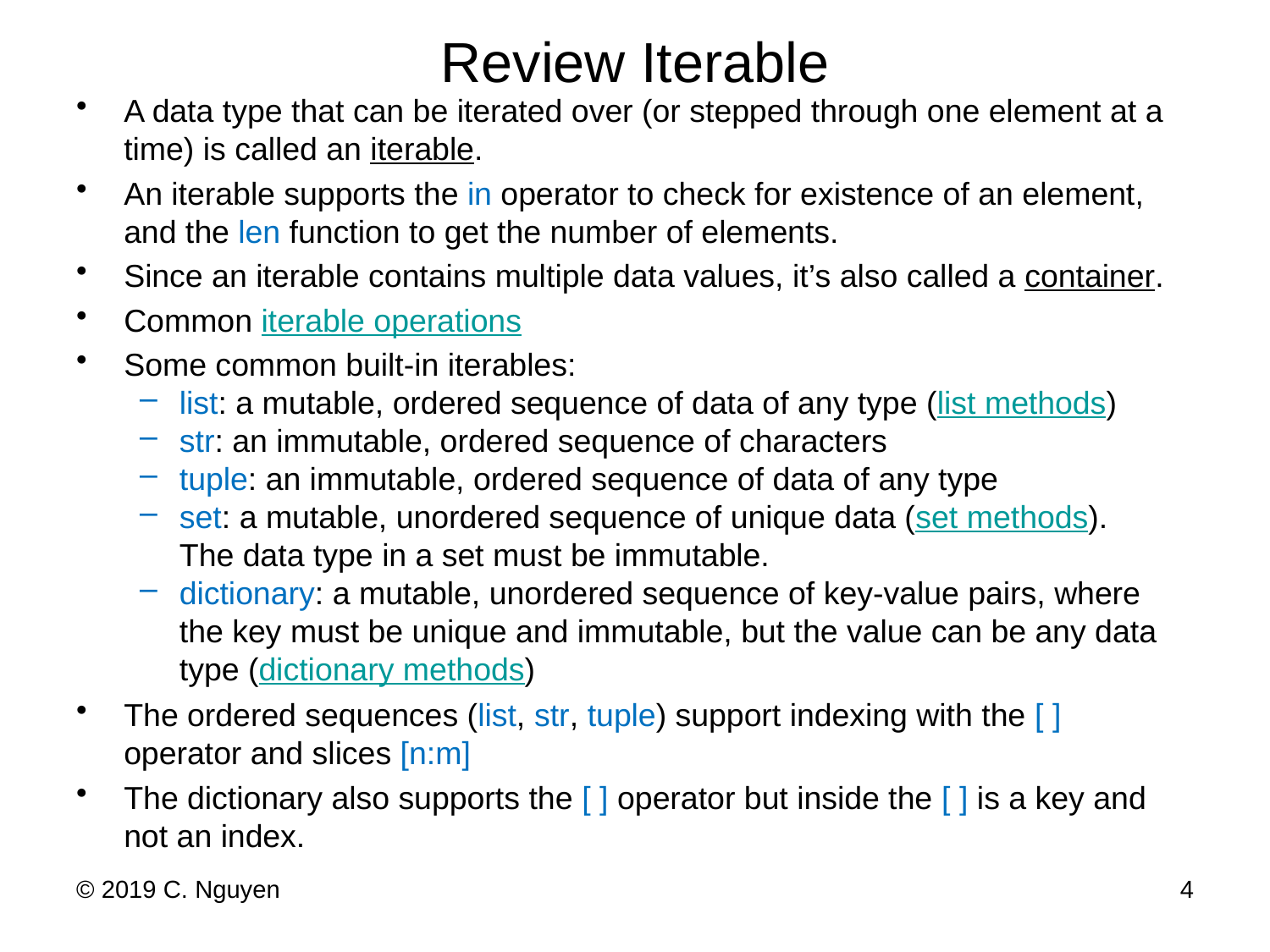

# Review Iterable
A data type that can be iterated over (or stepped through one element at a time) is called an iterable.
An iterable supports the in operator to check for existence of an element, and the len function to get the number of elements.
Since an iterable contains multiple data values, it’s also called a container.
Common iterable operations
Some common built-in iterables:
list: a mutable, ordered sequence of data of any type (list methods)
str: an immutable, ordered sequence of characters
tuple: an immutable, ordered sequence of data of any type
set: a mutable, unordered sequence of unique data (set methods).   The data type in a set must be immutable.
dictionary: a mutable, unordered sequence of key-value pairs, where the key must be unique and immutable, but the value can be any data type (dictionary methods)
The ordered sequences (list, str, tuple) support indexing with the [ ] operator and slices [n:m]
The dictionary also supports the [ ] operator but inside the [ ] is a key and not an index.
© 2019 C. Nguyen
4